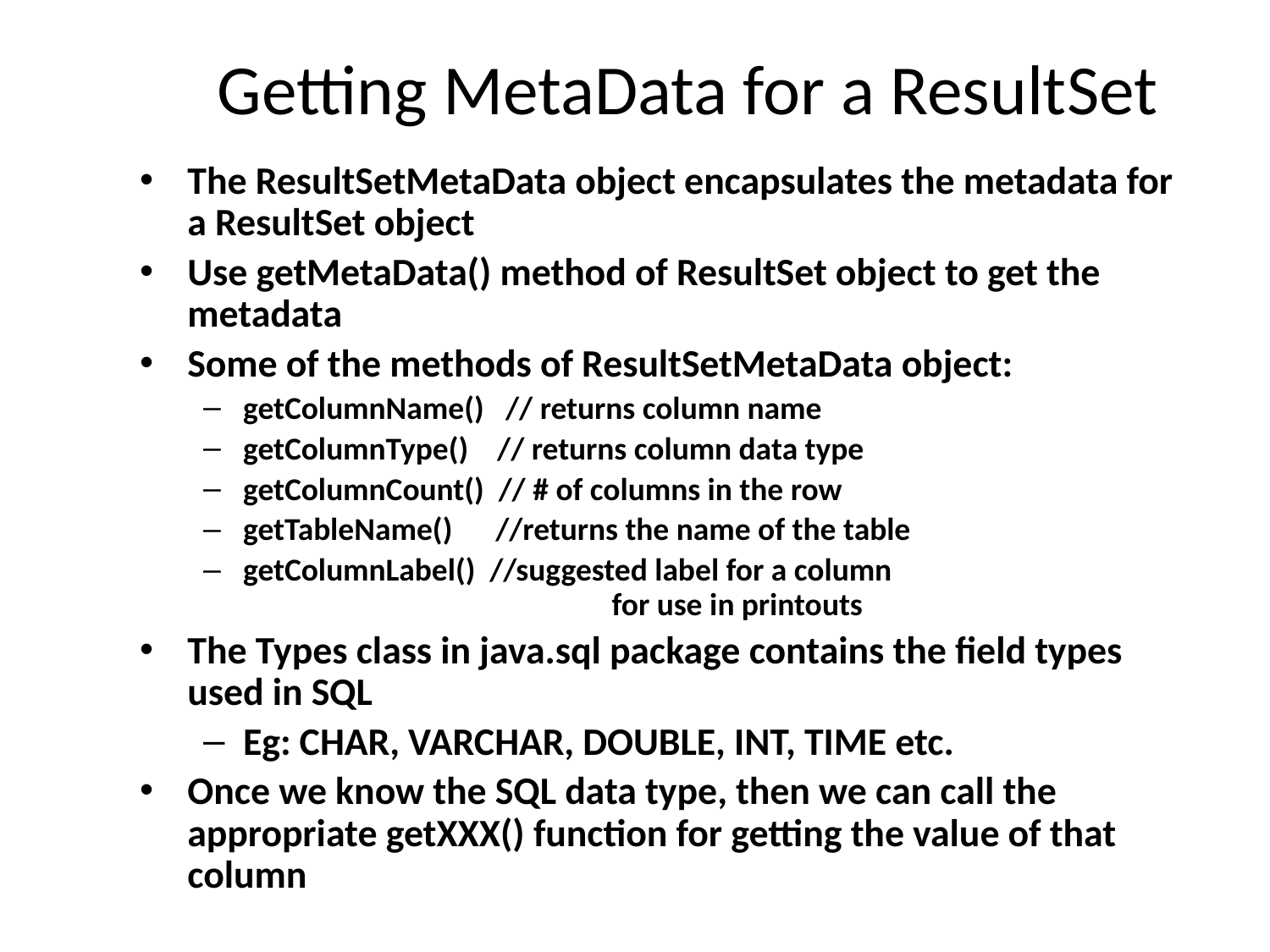

# Getting MetaData for a ResultSet
The ResultSetMetaData object encapsulates the metadata for a ResultSet object
Use getMetaData() method of ResultSet object to get the metadata
Some of the methods of ResultSetMetaData object:
getColumnName()   // returns column name
getColumnType()    // returns column data type
getColumnCount()  // # of columns in the row
getTableName()      //returns the name of the table
getColumnLabel()  //suggested label for a column                			                for use in printouts
The Types class in java.sql package contains the field types used in SQL
Eg: CHAR, VARCHAR, DOUBLE, INT, TIME etc.
Once we know the SQL data type, then we can call the appropriate getXXX() function for getting the value of that column